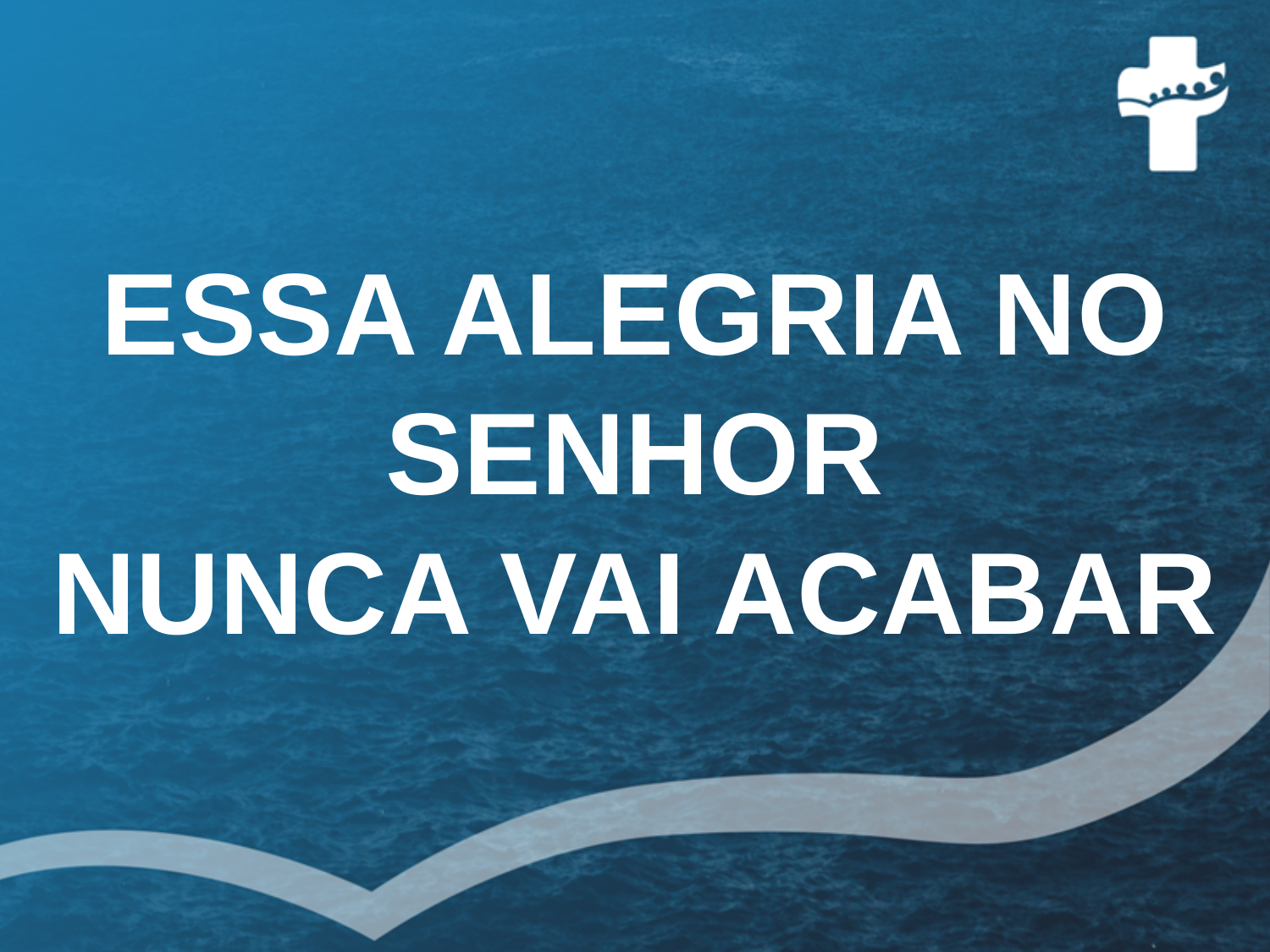

ESSA ALEGRIA NO SENHOR
NUNCA VAI ACABAR